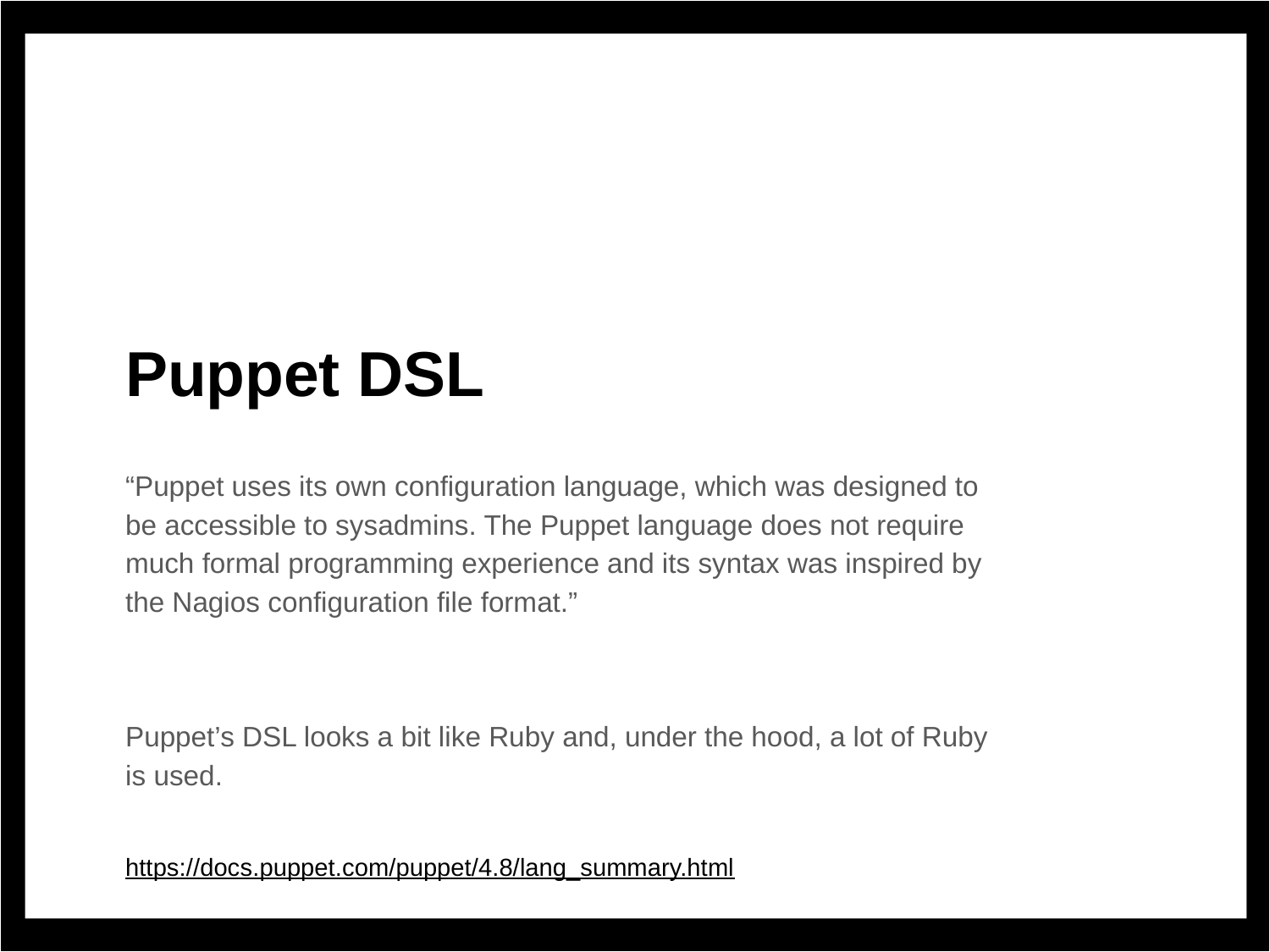

# Puppet DSL
“Puppet uses its own configuration language, which was designed to be accessible to sysadmins. The Puppet language does not require much formal programming experience and its syntax was inspired by the Nagios configuration file format.”

Puppet’s DSL looks a bit like Ruby and, under the hood, a lot of Ruby is used.
https://docs.puppet.com/puppet/4.8/lang_summary.html